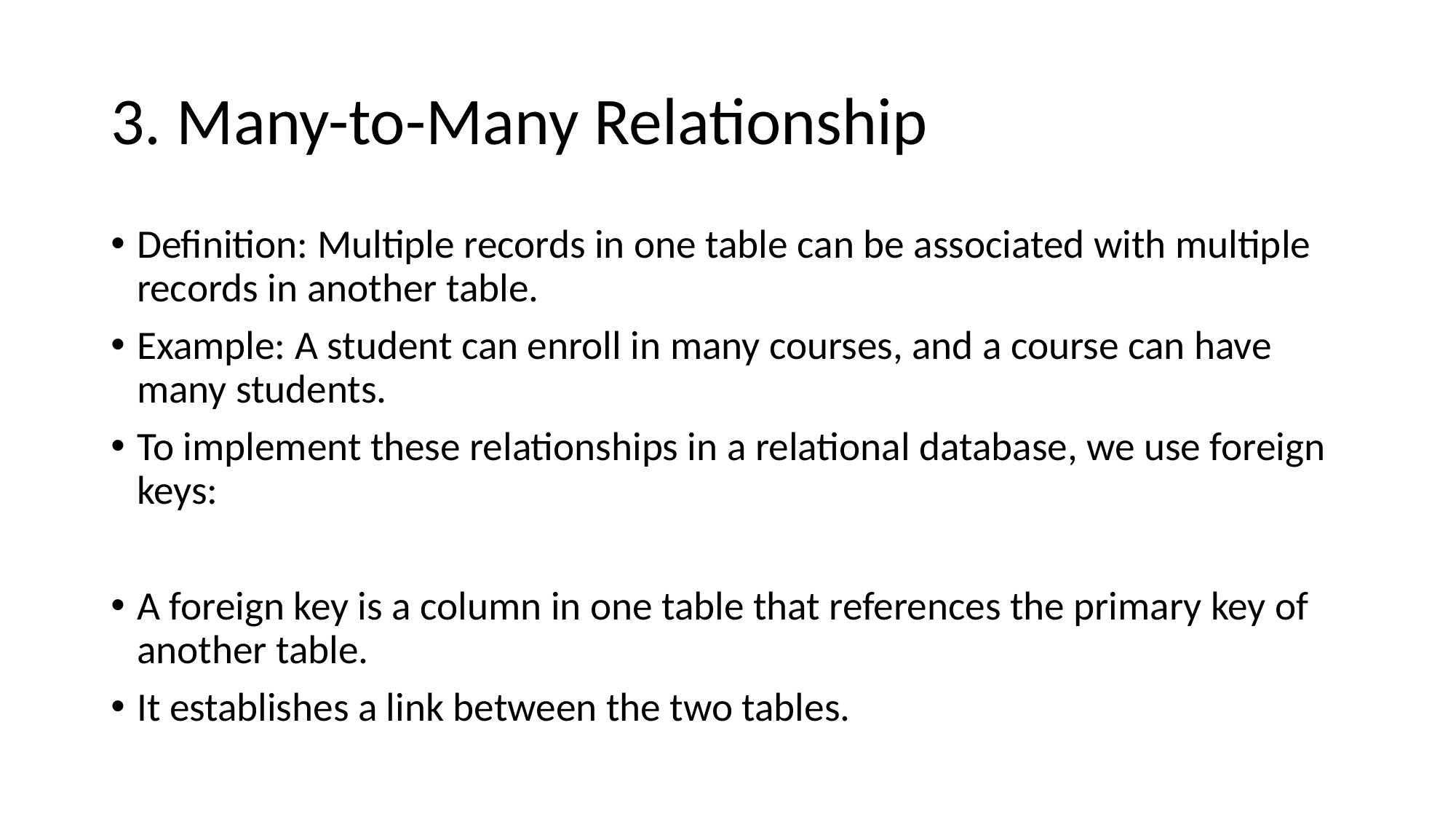

# 3. Many-to-Many Relationship
Definition: Multiple records in one table can be associated with multiple records in another table.
Example: A student can enroll in many courses, and a course can have many students.
To implement these relationships in a relational database, we use foreign keys:

A foreign key is a column in one table that references the primary key of another table.
It establishes a link between the two tables.